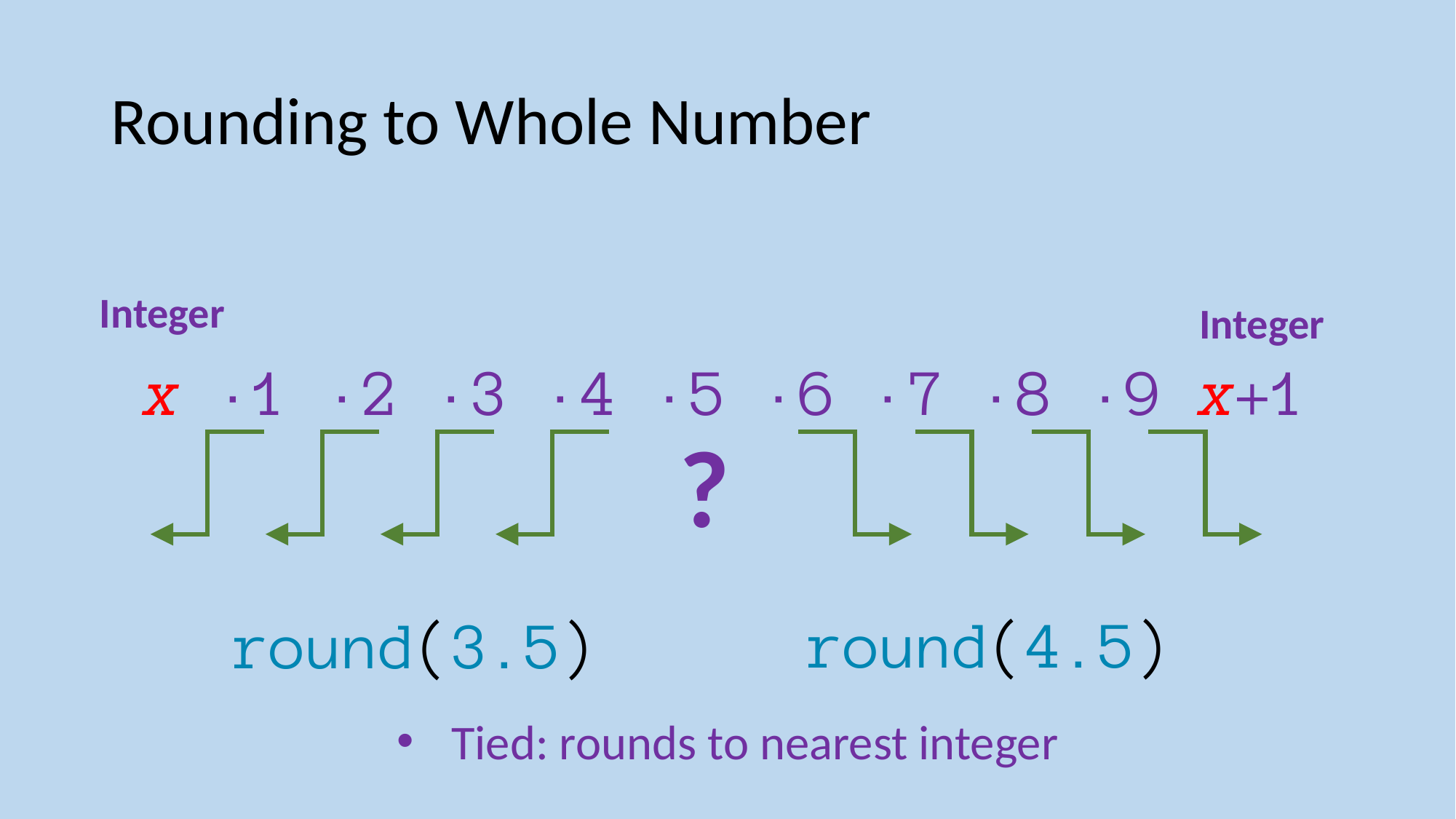

# Rounding to Whole Number
Integer
Integer
x ·1 ·2 ·3 ·4 ·5 ·6 ·7 ·8 ·9 x+1
?
round(4.5)
round(3.5)
Tied: rounds to nearest integer